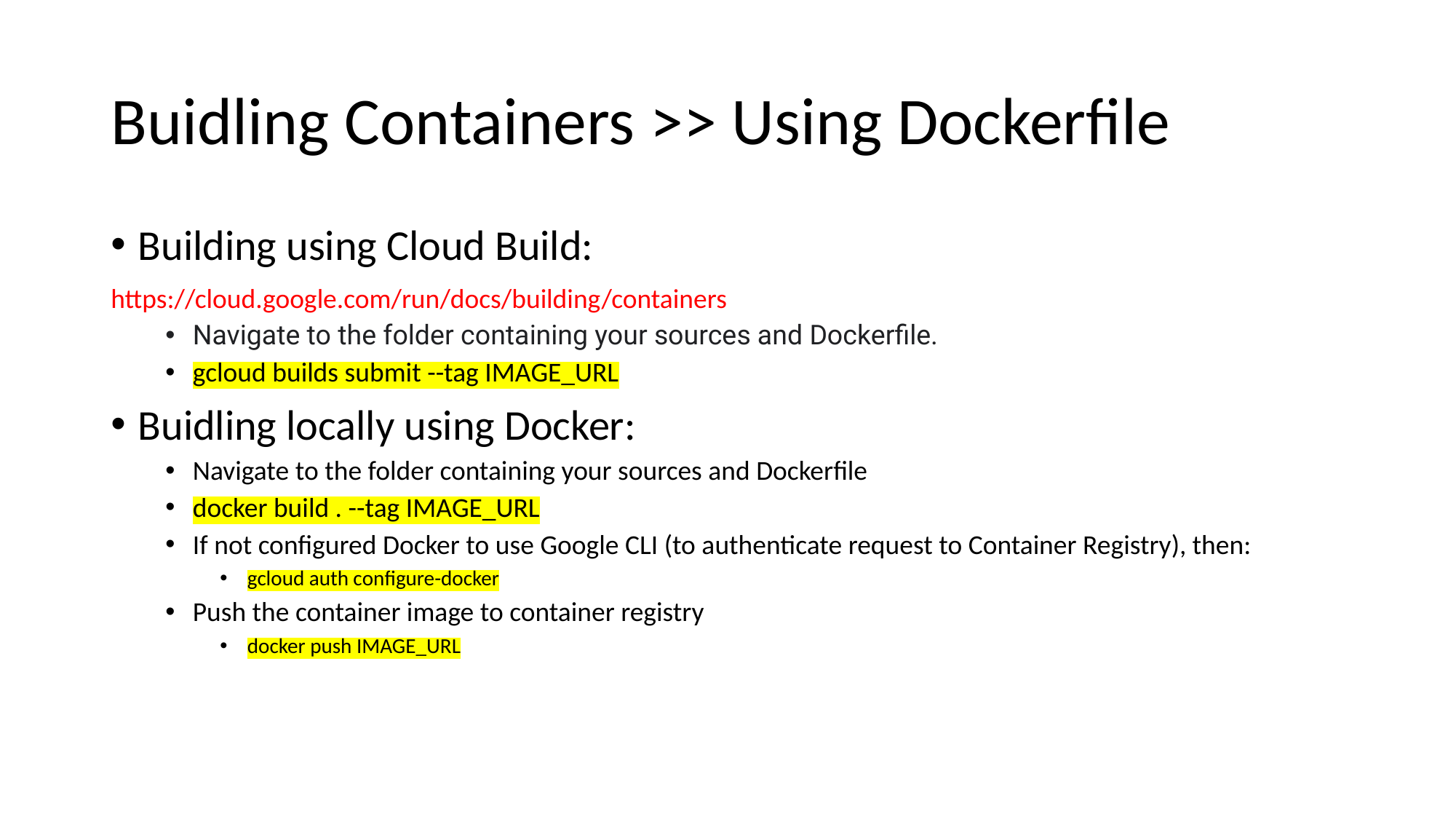

# Buidling Containers >> Using Dockerfile
Building using Cloud Build:
https://cloud.google.com/run/docs/building/containers
Navigate to the folder containing your sources and Dockerfile.
gcloud builds submit --tag IMAGE_URL
Buidling locally using Docker:
Navigate to the folder containing your sources and Dockerfile
docker build . --tag IMAGE_URL
If not configured Docker to use Google CLI (to authenticate request to Container Registry), then:
gcloud auth configure-docker
Push the container image to container registry
docker push IMAGE_URL